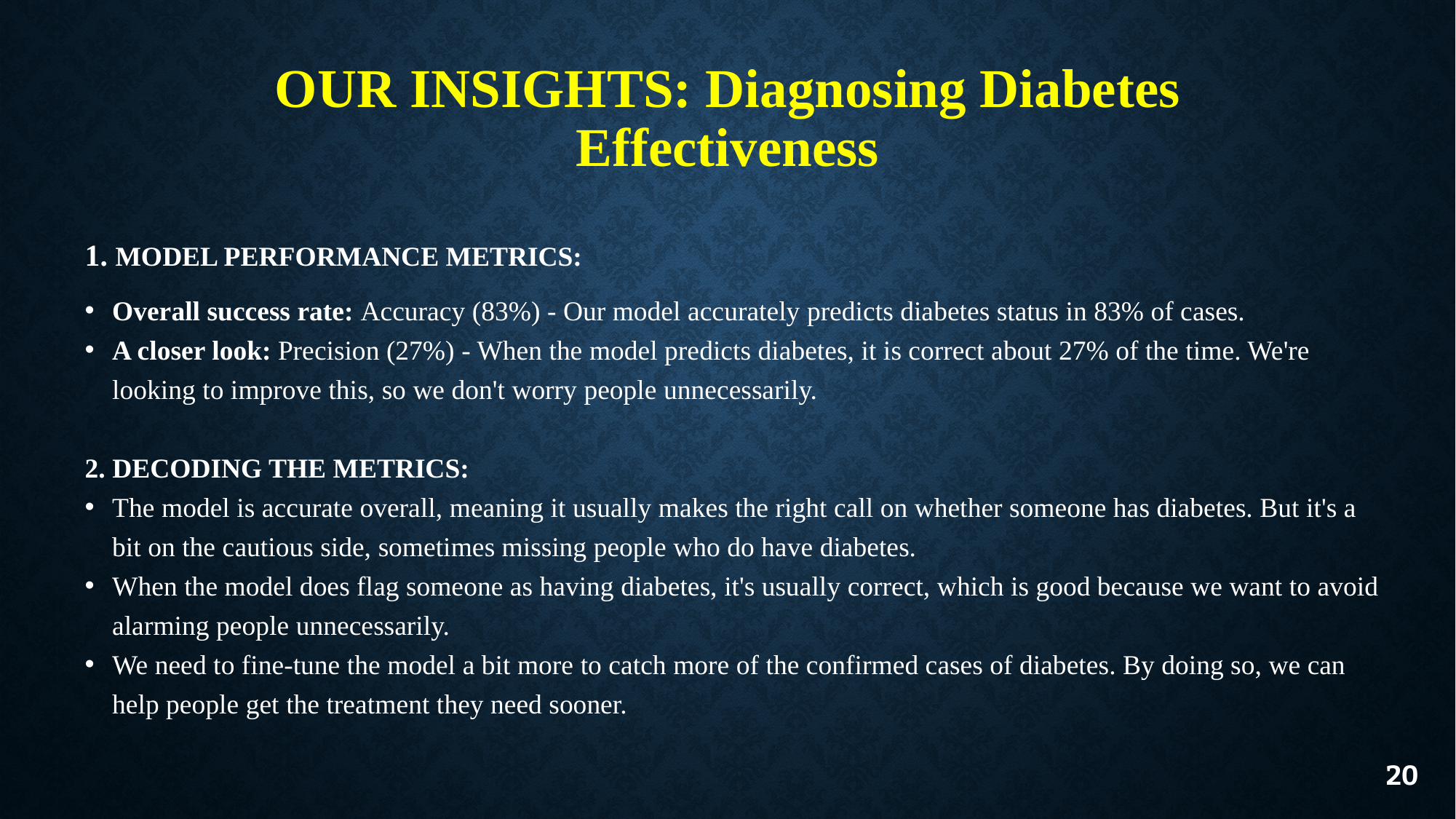

# OUR INSIGHTS: Diagnosing Diabetes Effectiveness
1. MODEL PERFORMANCE METRICS:
Overall success rate: Accuracy (83%) - Our model accurately predicts diabetes status in 83% of cases.
A closer look: Precision (27%) - When the model predicts diabetes, it is correct about 27% of the time. We're looking to improve this, so we don't worry people unnecessarily.

2. DECODING THE METRICS:
The model is accurate overall, meaning it usually makes the right call on whether someone has diabetes. But it's a bit on the cautious side, sometimes missing people who do have diabetes.
When the model does flag someone as having diabetes, it's usually correct, which is good because we want to avoid alarming people unnecessarily.
We need to fine-tune the model a bit more to catch more of the confirmed cases of diabetes. By doing so, we can help people get the treatment they need sooner.

20